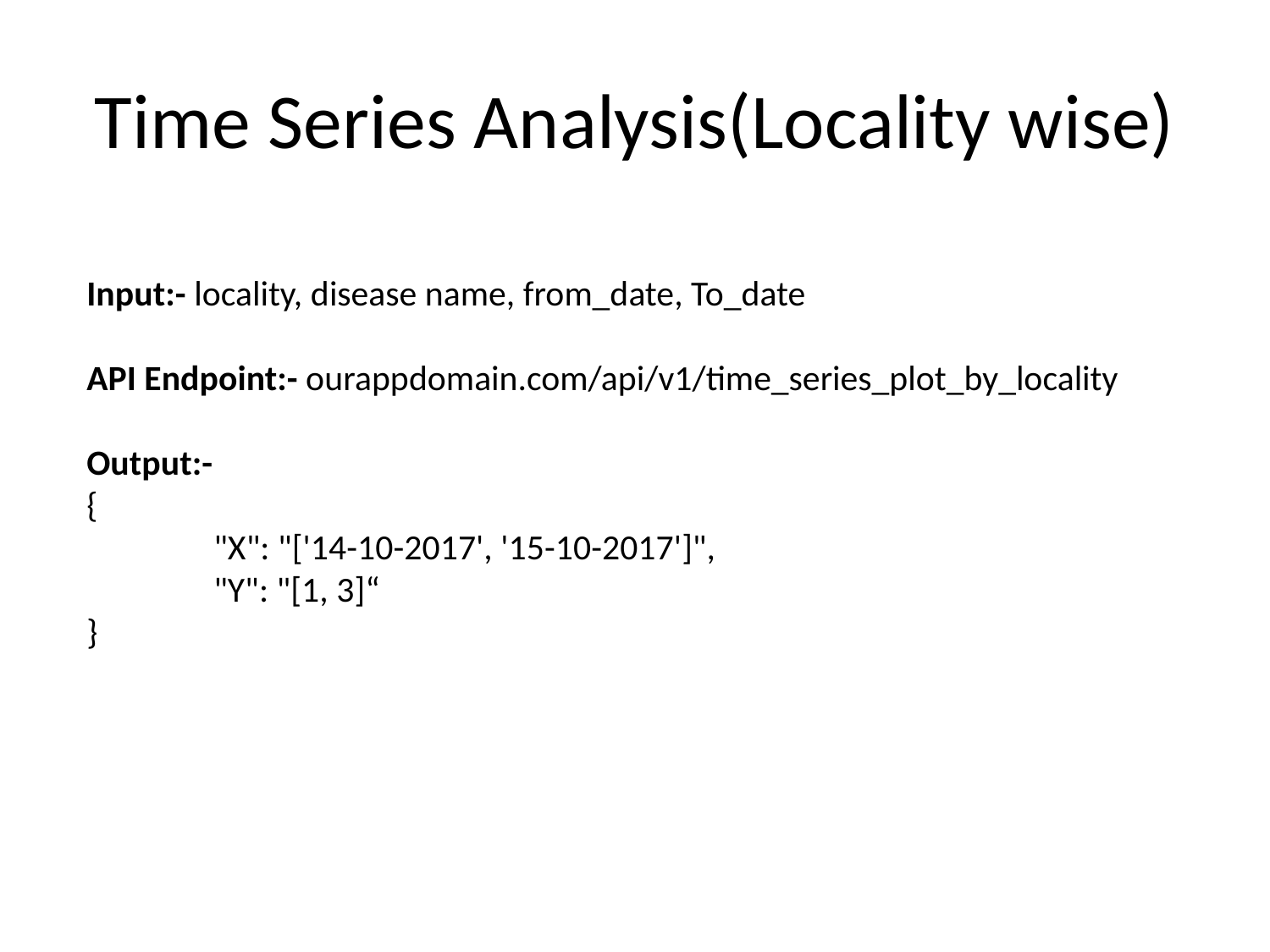

# Time Series Analysis(Locality wise)
Input:- locality, disease name, from_date, To_date

API Endpoint:- ourappdomain.com/api/v1/time_series_plot_by_locality

Output:-
{
	"X": "['14-10-2017', '15-10-2017']",
	"Y": "[1, 3]“
}